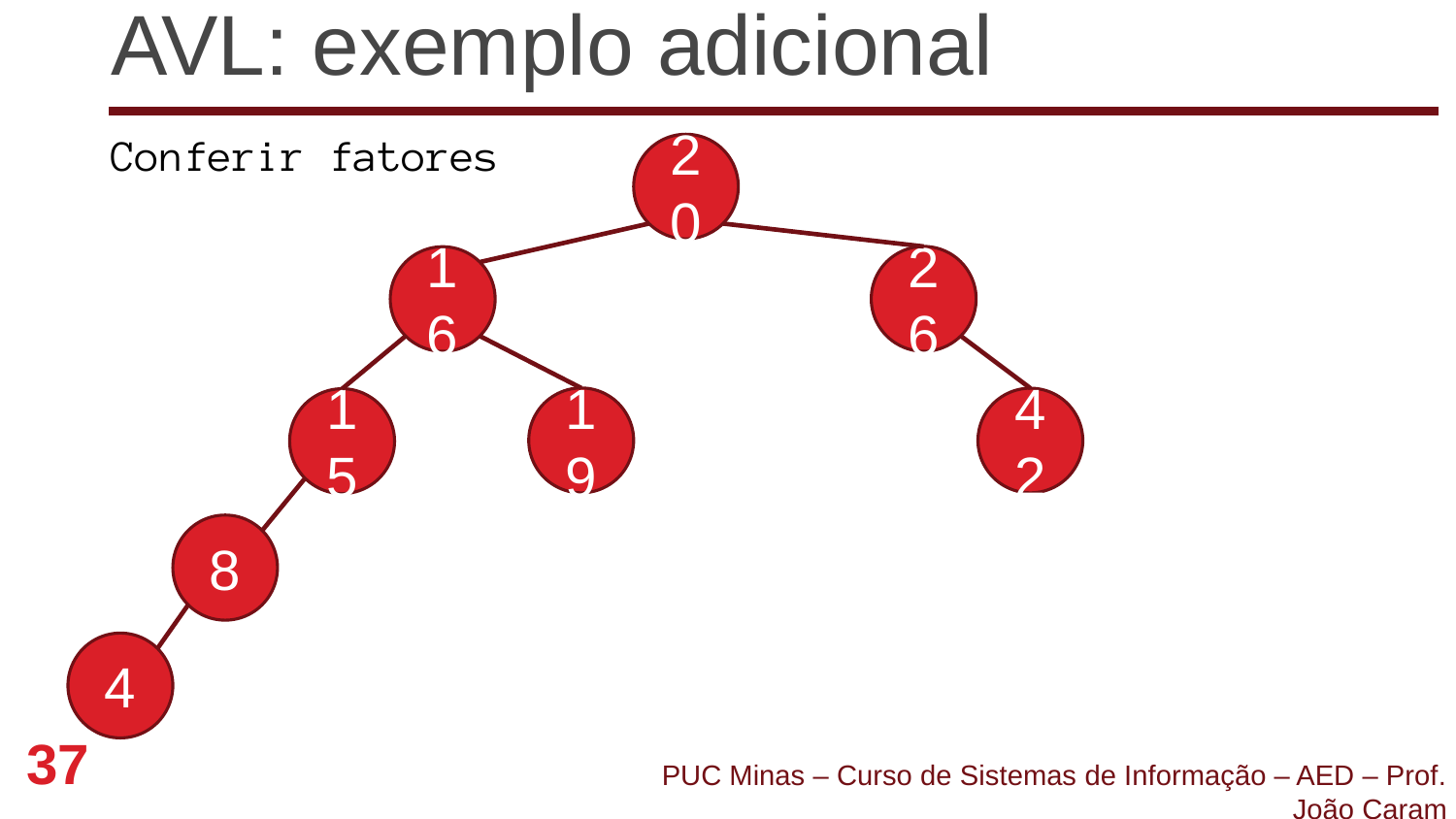

# AVL: exemplo adicional
Conferir fatores
20
26
16
19
42
15
8
4
37
PUC Minas – Curso de Sistemas de Informação – AED – Prof. João Caram